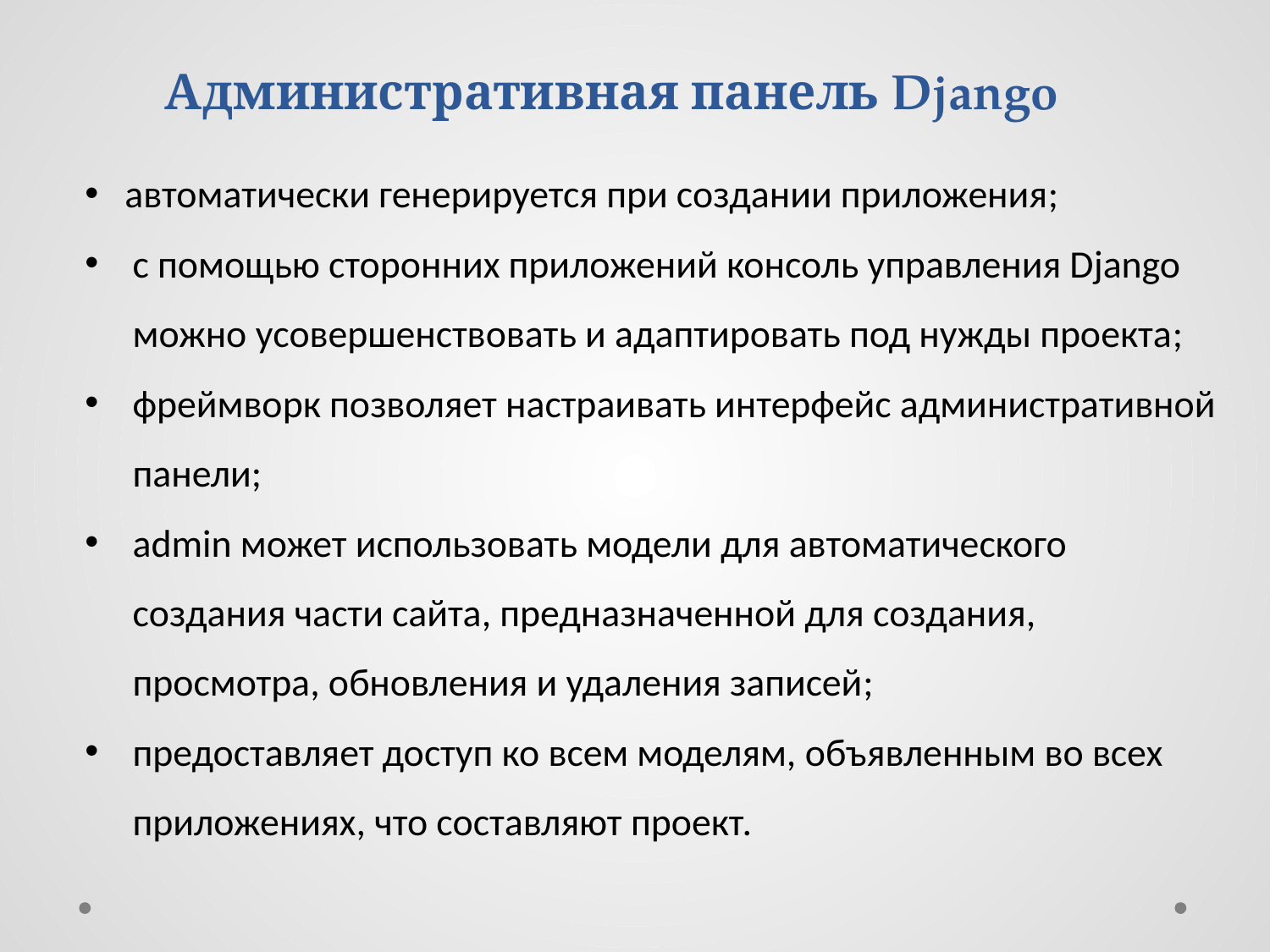

Административная панель Django
автоматически генерируется при создании приложения;
с помощью сторонних приложений консоль управления Django можно усовершенствовать и адаптировать под нужды проекта;
фреймворк позволяет настраивать интерфейс административной панели;
admin может использовать модели для автоматического создания части сайта, предназначенной для создания, просмотра, обновления и удаления записей;
предоставляет доступ ко всем моделям, объявленным во всех приложениях, что составляют проект.